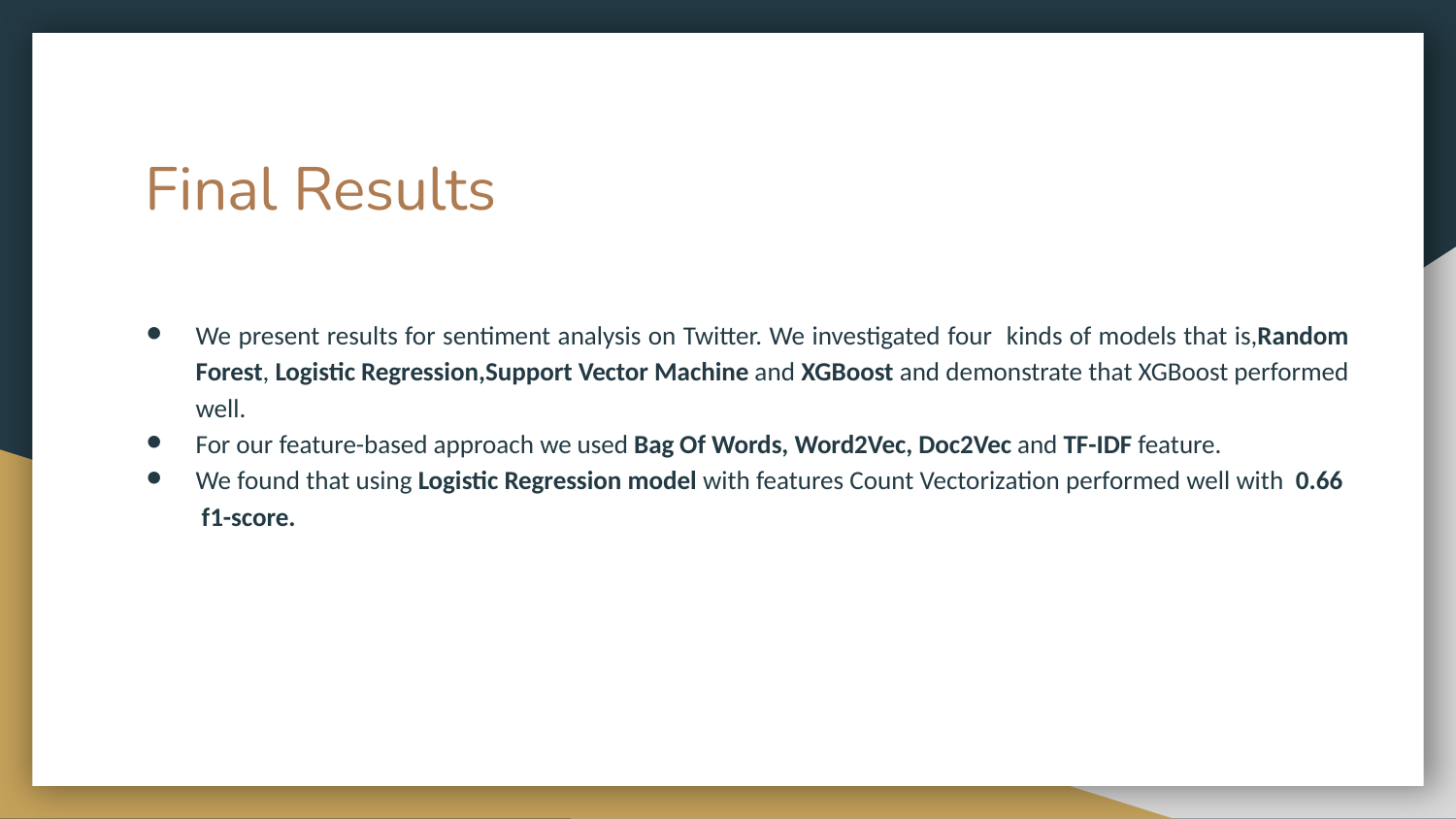

# Final Results
We present results for sentiment analysis on Twitter. We investigated four  kinds of models that is,Random Forest, Logistic Regression,Support Vector Machine and XGBoost and demonstrate that XGBoost performed well.
For our feature-based approach we used Bag Of Words, Word2Vec, Doc2Vec and TF-IDF feature.
We found that using Logistic Regression model with features Count Vectorization performed well with  0.66   f1-score.